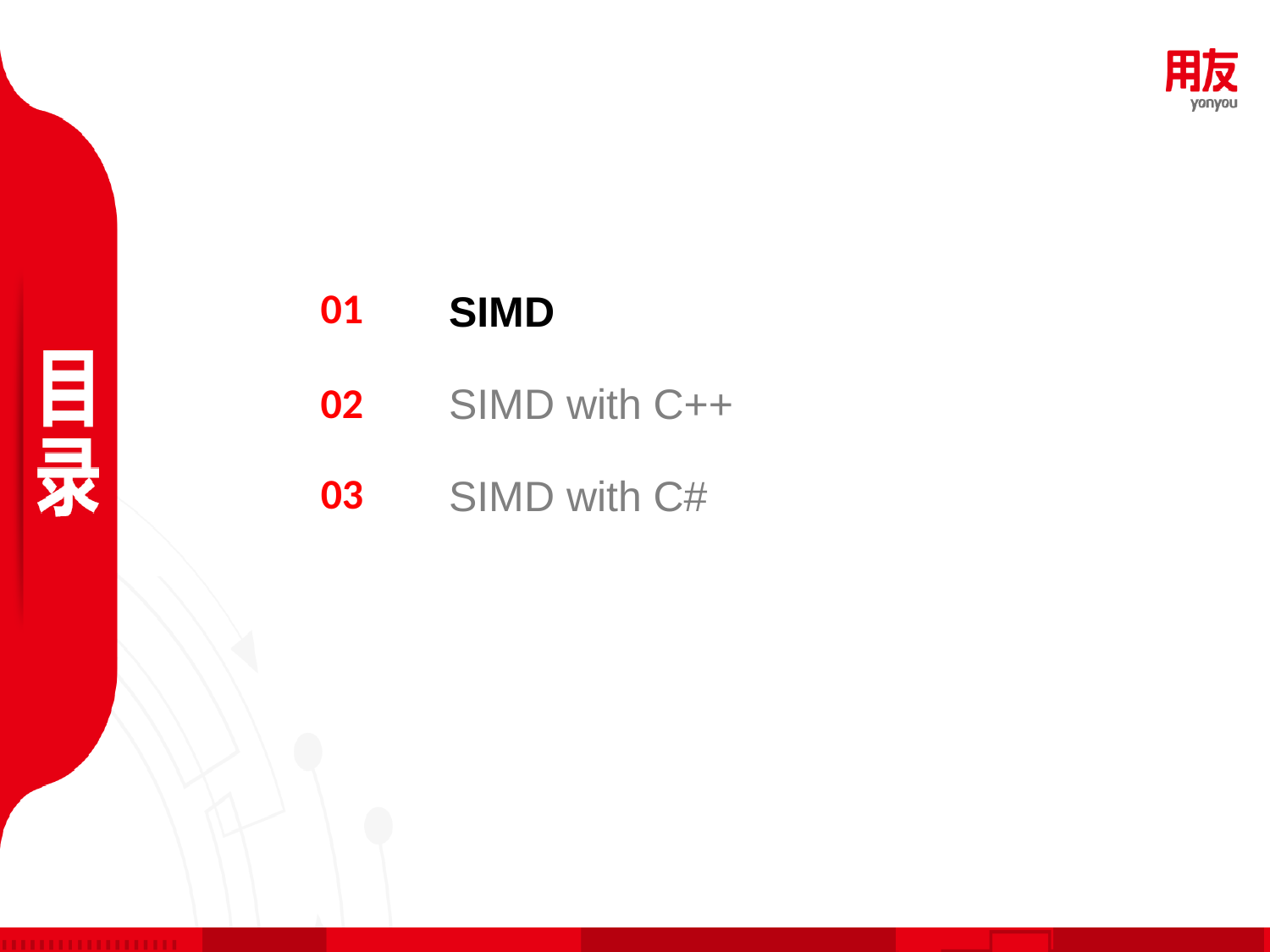

01
SIMD
02
SIMD with C++
03
SIMD with C#